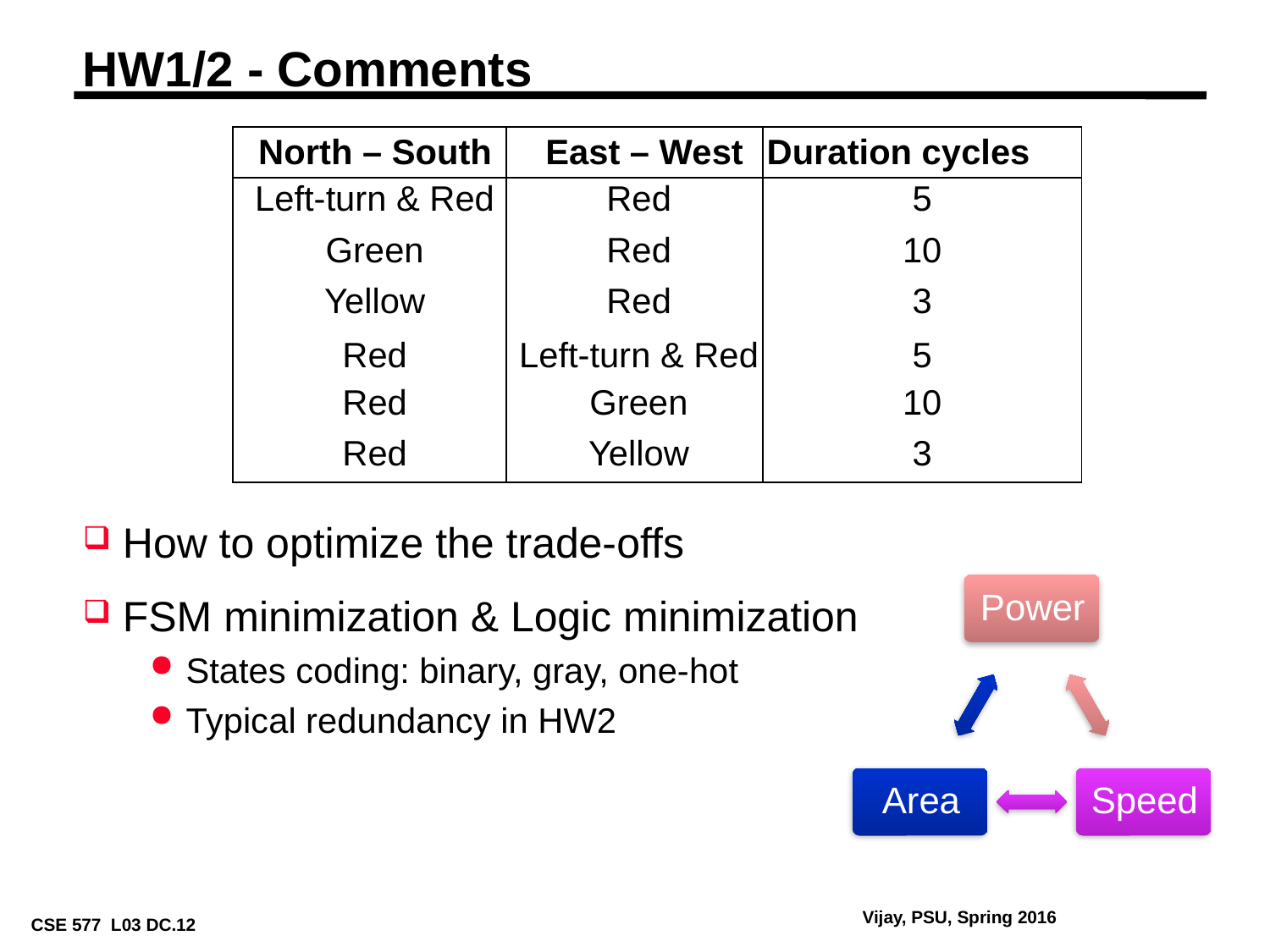

# HW1/2 - Comments
| North – South | East – West | Duration cycles |
| --- | --- | --- |
| Left-turn & Red | Red | 5 |
| Green | Red | 10 |
| Yellow | Red | 3 |
| Red | Left-turn & Red | 5 |
| Red | Green | 10 |
| Red | Yellow | 3 |
How to optimize the trade-offs
FSM minimization & Logic minimization
States coding: binary, gray, one-hot
Typical redundancy in HW2
Power

Speed

Area